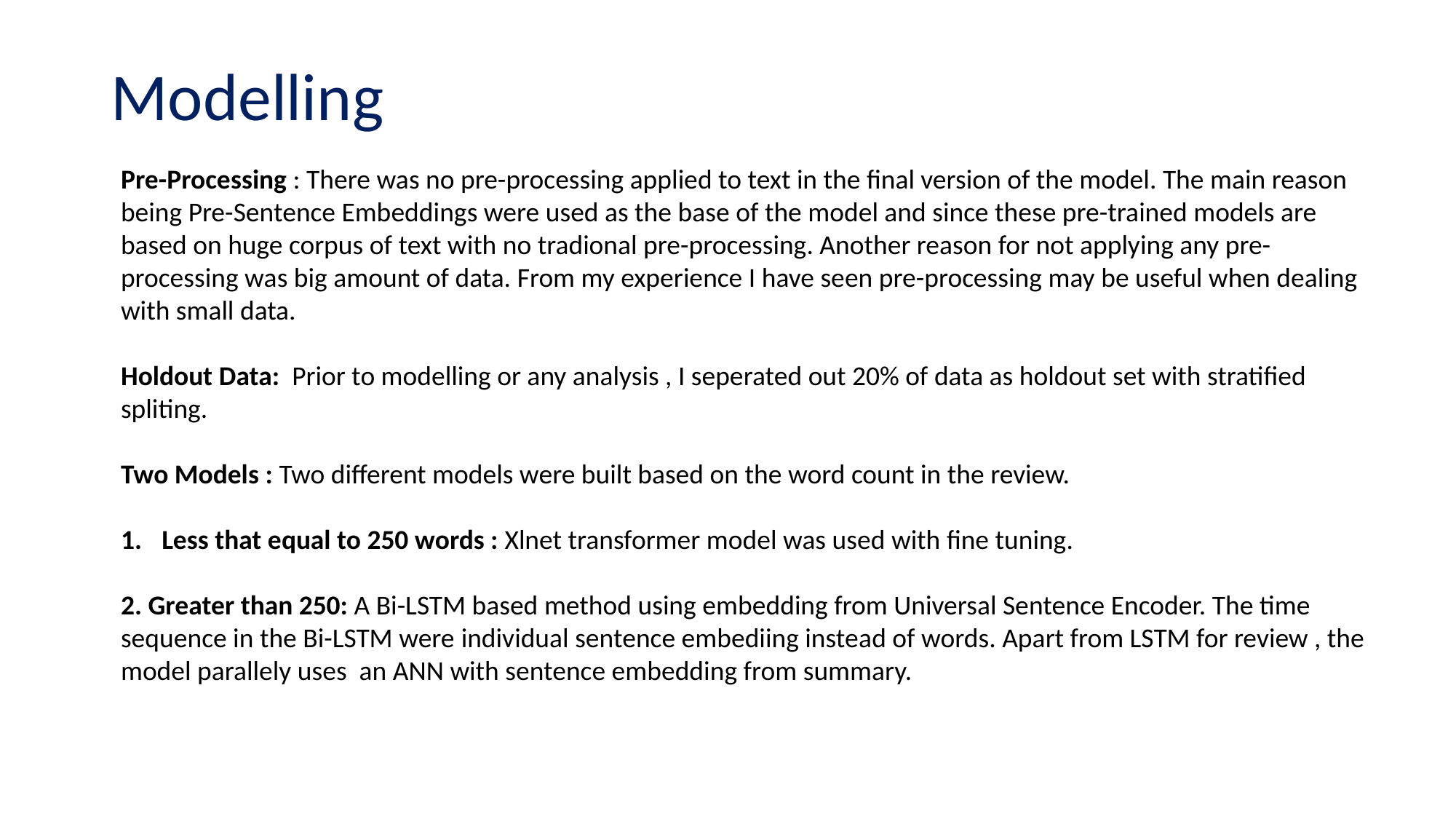

# Modelling
Pre-Processing : There was no pre-processing applied to text in the final version of the model. The main reason being Pre-Sentence Embeddings were used as the base of the model and since these pre-trained models are based on huge corpus of text with no tradional pre-processing. Another reason for not applying any pre-processing was big amount of data. From my experience I have seen pre-processing may be useful when dealing with small data.

Holdout Data:  Prior to modelling or any analysis , I seperated out 20% of data as holdout set with stratified spliting.

Two Models : Two different models were built based on the word count in the review.

Less that equal to 250 words : Xlnet transformer model was used with fine tuning.

2. Greater than 250: A Bi-LSTM based method using embedding from Universal Sentence Encoder. The time sequence in the Bi-LSTM were individual sentence embediing instead of words. Apart from LSTM for review , the model parallely uses  an ANN with sentence embedding from summary.